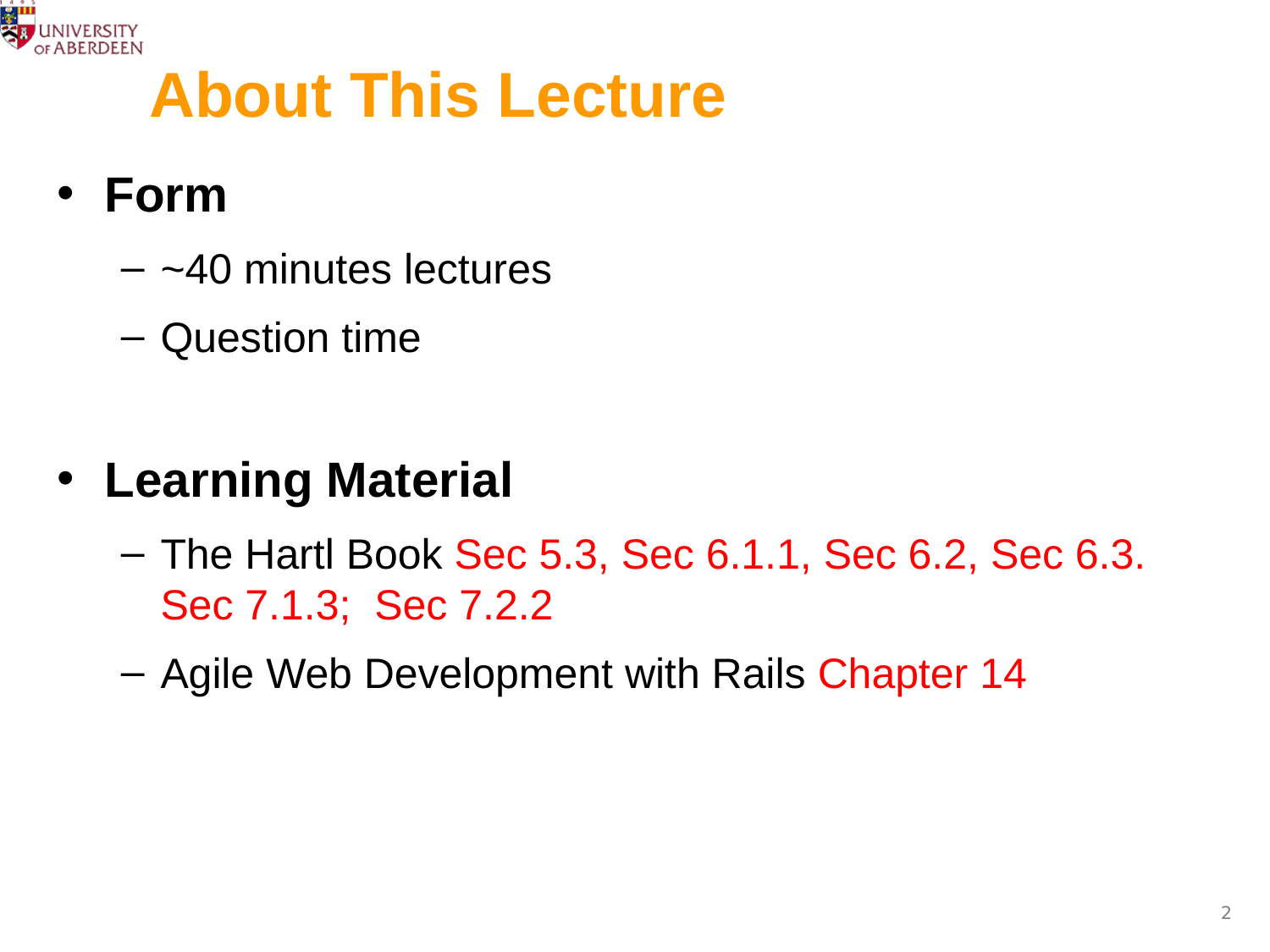

# About This Lecture
Form
~40 minutes lectures
Question time

Learning Material
The Hartl Book Sec 5.3, Sec 6.1.1, Sec 6.2, Sec 6.3. Sec 7.1.3;  Sec 7.2.2
Agile Web Development with Rails Chapter 14